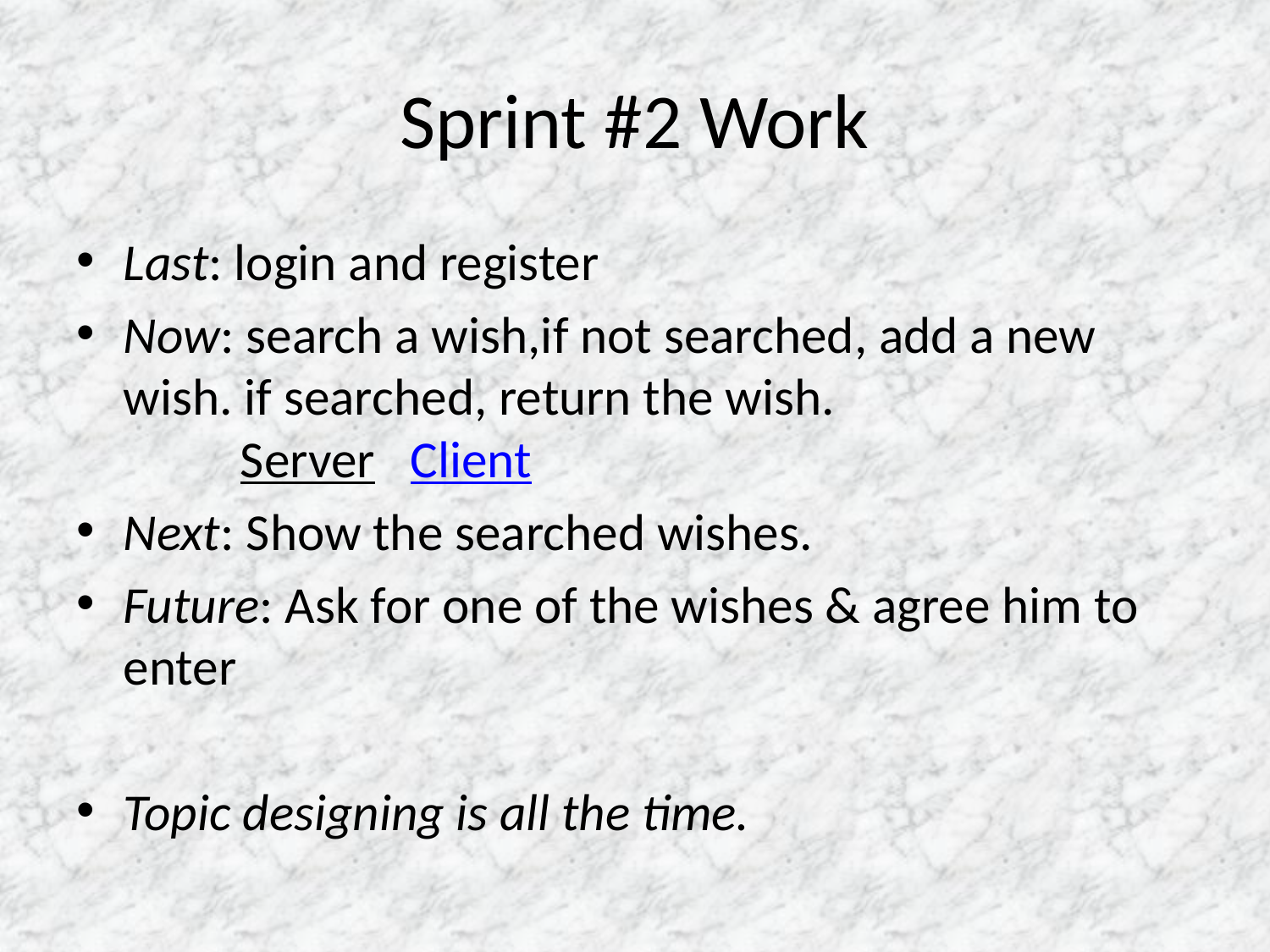

# Sprint #2 Work
Last: login and register
Now: search a wish,if not searched, add a new wish. if searched, return the wish.
		Server   Client
Next: Show the searched wishes.
Future: Ask for one of the wishes & agree him to enter

Topic designing is all the time.